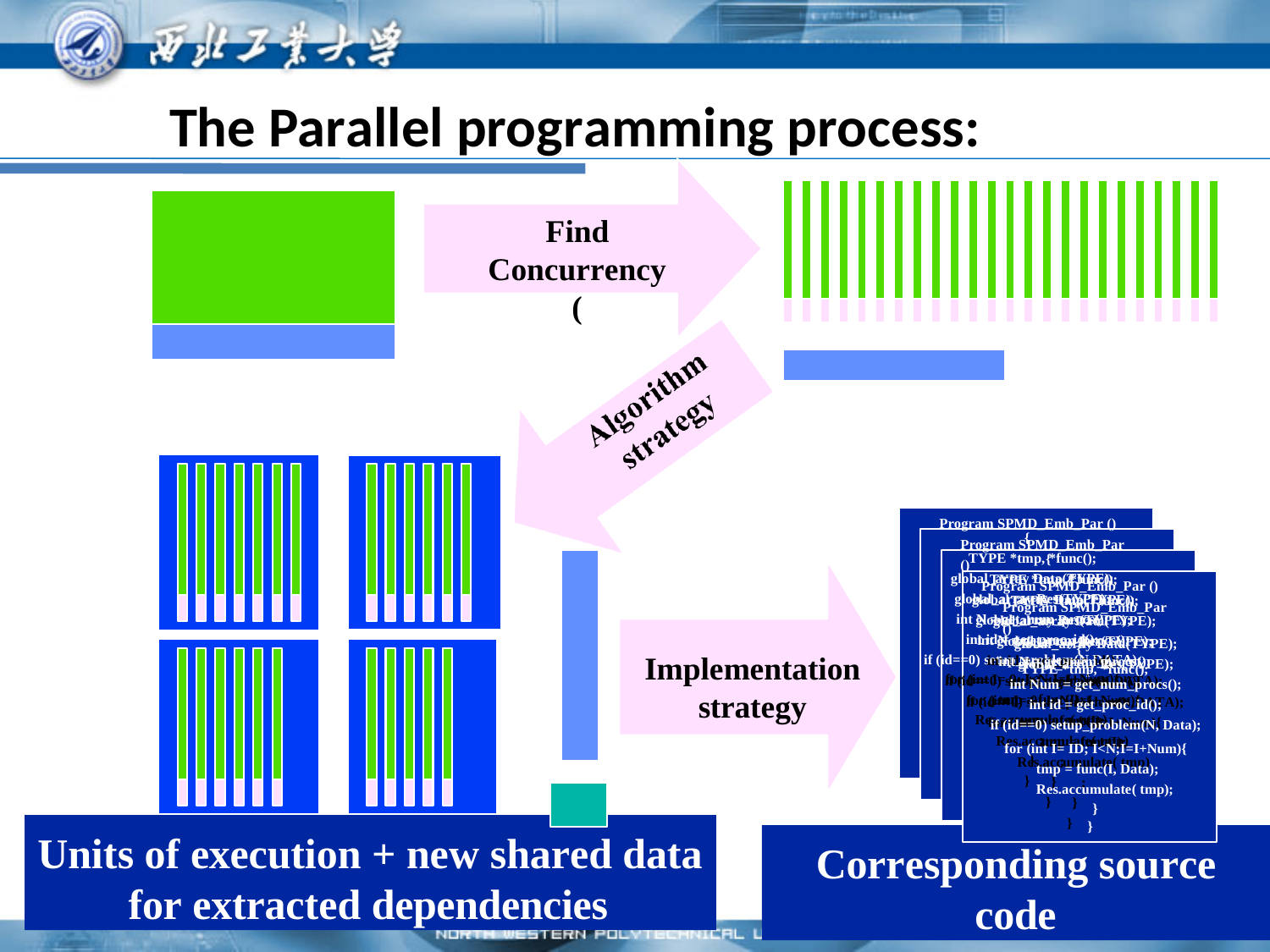

# The Parallel programming process:

Find Concurrency (

Original Problem
Tasks, shared and local
data

Program SPMD_Emb_Par () Program SPMD_Emb_Par ()
Program SPMD_Emb_Par () Program SPMD_Emb_Par ()
{
TYPE *tmp, *func();

{
TYPE *tmp, *func(); global_array Data(TYPE); global_array Res(TYPE); int N = get_num_procs(); int id = get_proc_id();
if (id==0) setup_problem(N,DATA); for (int I= 0; I<N;I=I+Num){
tmp = func(I); Res.accumulate( tmp);
}
}

{
TYPE *tmp, *func(); global_array Data(TYPE); global_array Res(TYPE); int N = get_num_procs(); int id = get_proc_id();
if (id==0) setup_problem(N,DATA); for (int I= 0; I<N;I=I+Num){
tmp = func(I); Res.accumulate( tmp);
}
}

{
TYPE *tmp, *func(); global_array Data(TYPE);
global_array Res(TYPE); int N = get_num_procs(); int id = get_proc_id();
if (id==0) setup_problem(N,DATA); for (int I= 0; I<N;I=I+Num){
tmp = func(I); Res.accumulate( tmp);
}
}

global_array Data(TYPE);

Implementation strategy
global_array Res(TYPE);
int Num = get_num_procs();
int id = get_proc_id();
if (id==0) setup_problem(N, Data);
for (int I= ID; I<N;I=I+Num){ tmp = func(I, Data); Res.accumulate( tmp);
}

}

Units of execution + new shared data for extracted dependencies
Corresponding source
code